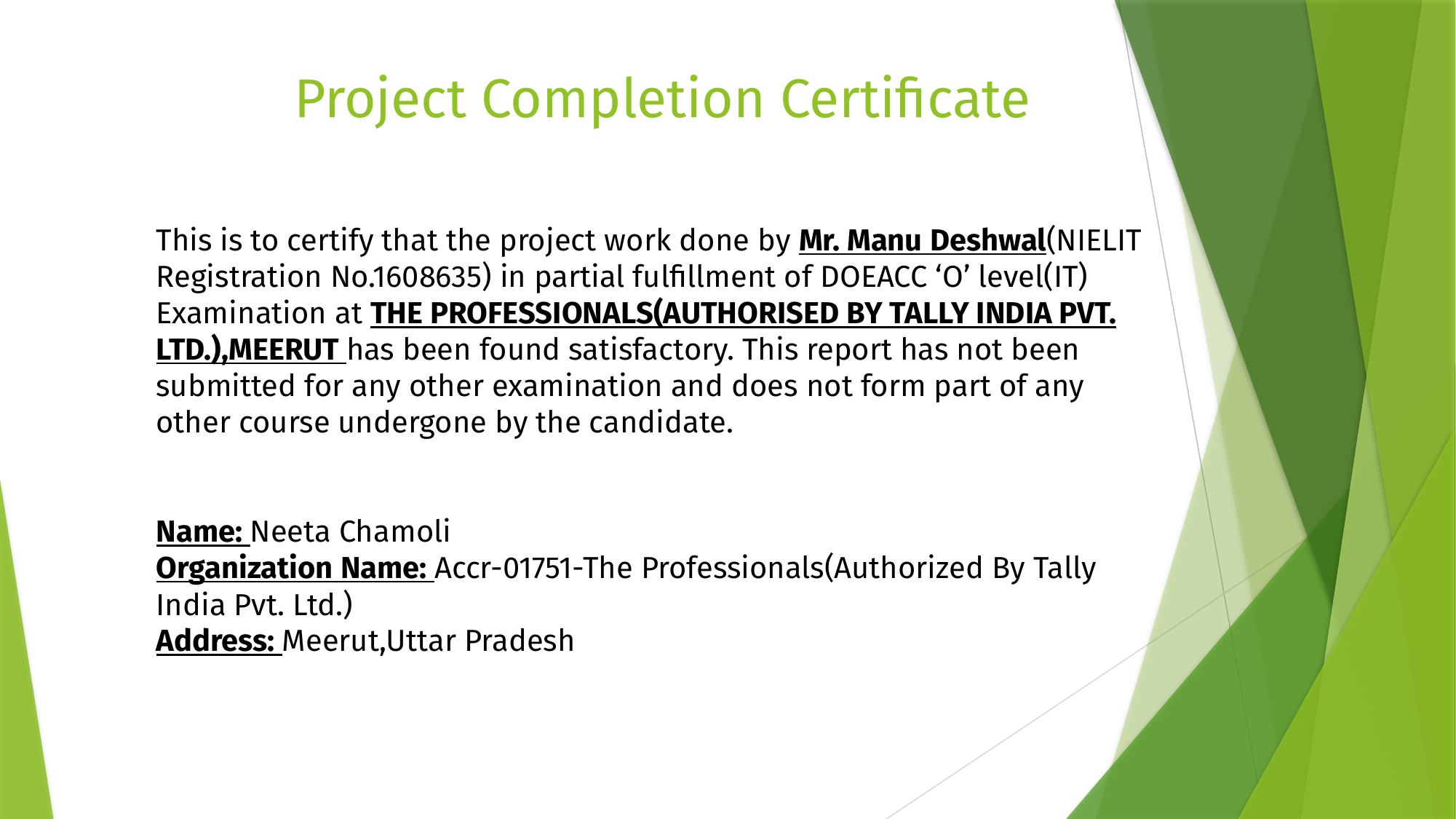

# Project Completion Certificate
This is to certify that the project work done by Mr. Manu Deshwal(NIELIT Registration No.1608635) in partial fulfillment of DOEACC ‘O’ level(IT) Examination at THE PROFESSIONALS(AUTHORISED BY TALLY INDIA PVT. LTD.),MEERUT has been found satisfactory. This report has not been submitted for any other examination and does not form part of any other course undergone by the candidate.

Name: Neeta Chamoli
Organization Name: Accr-01751-The Professionals(Authorized By Tally India Pvt. Ltd.)
Address: Meerut,Uttar Pradesh